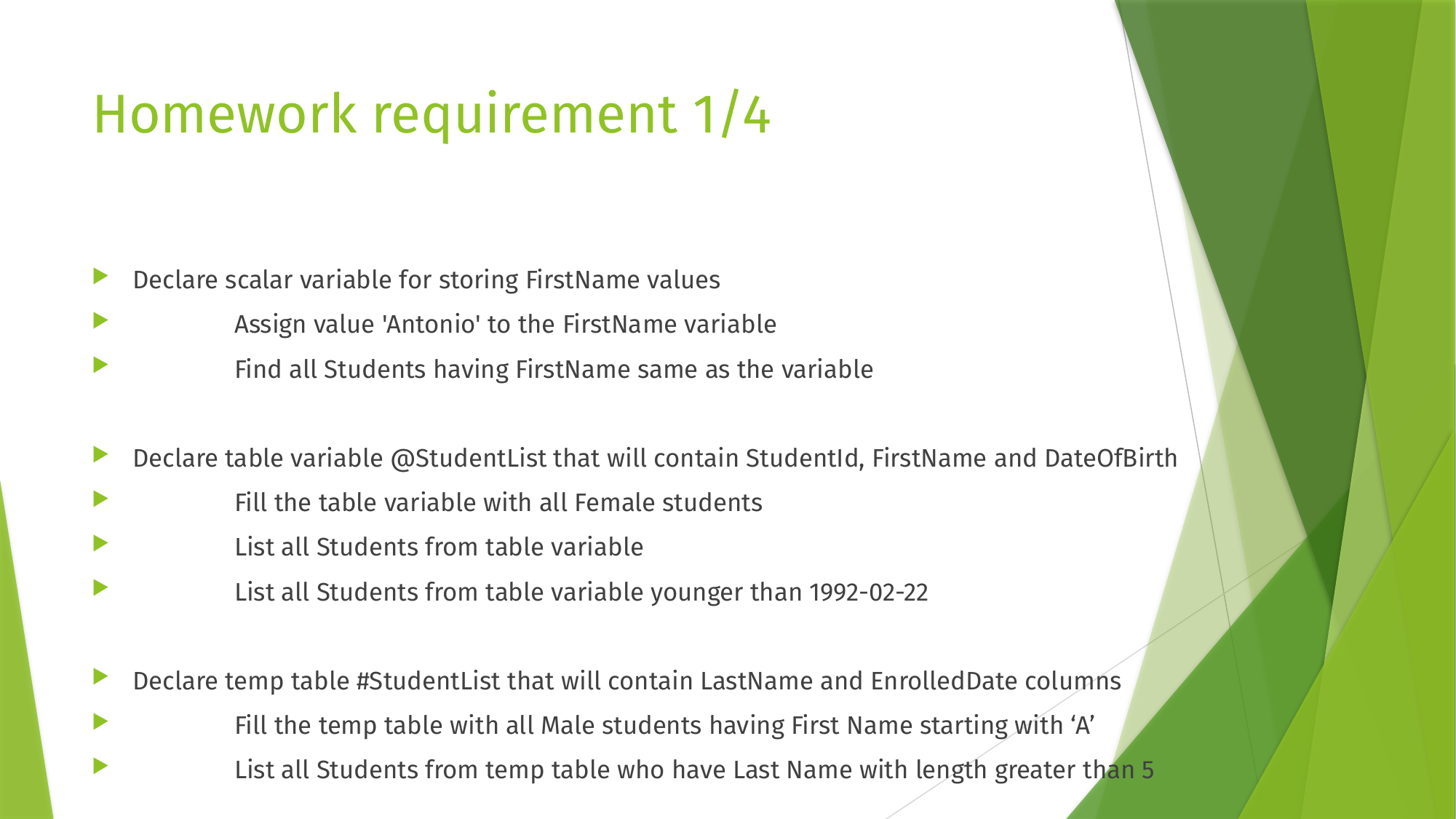

# Homework requirement 1/4
Declare scalar variable for storing FirstName values
	Assign value 'Antonio' to the FirstName variable
	Find all Students having FirstName same as the variable

Declare table variable @StudentList that will contain StudentId, FirstName and DateOfBirth
	Fill the table variable with all Female students
	List all Students from table variable
	List all Students from table variable younger than 1992-02-22

Declare temp table #StudentList that will contain LastName and EnrolledDate columns
	Fill the temp table with all Male students having First Name starting with ‘A’
	List all Students from temp table who have Last Name with length greater than 5